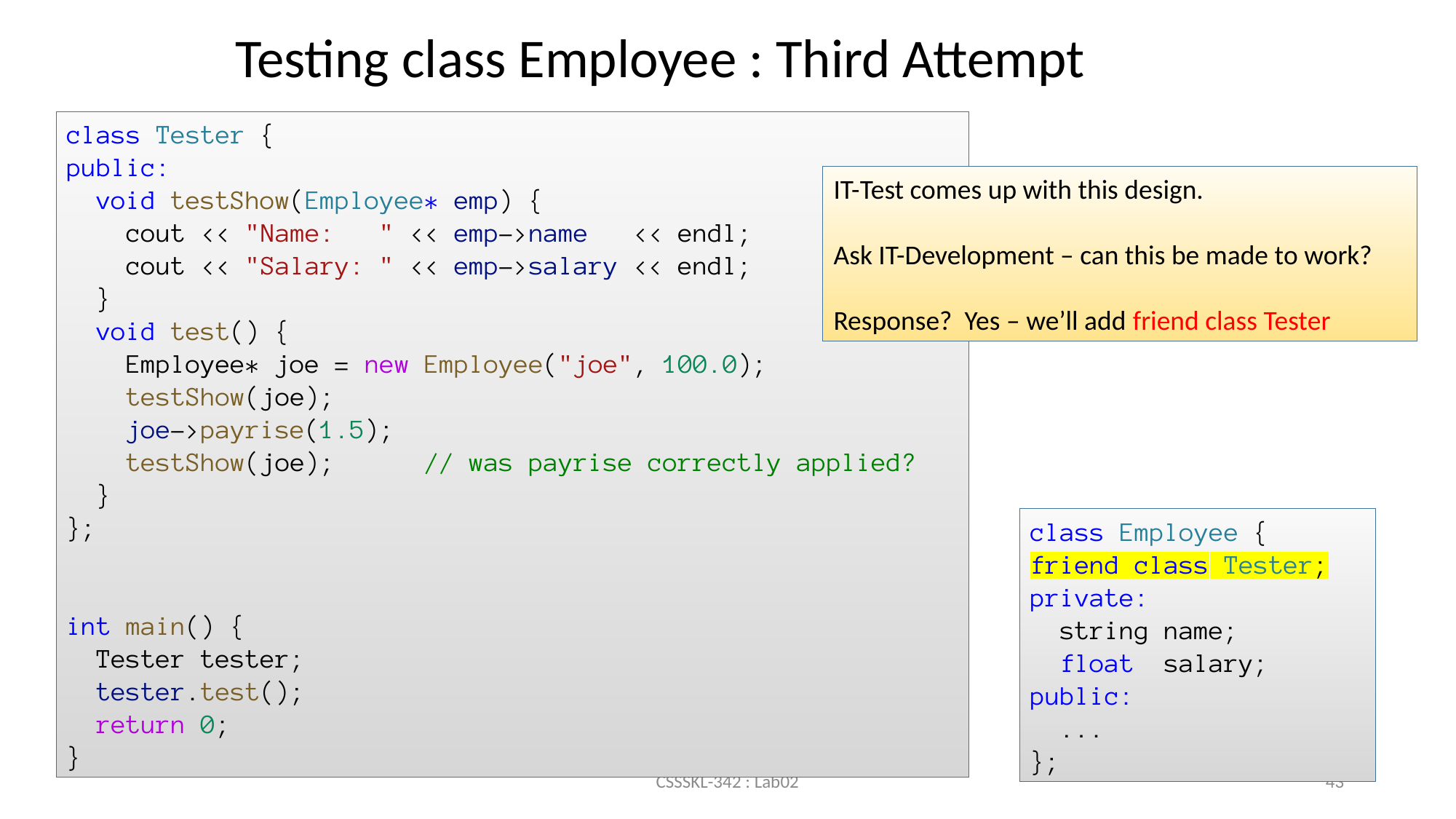

Testing class Employee : Third Attempt
class Tester {
public:
  void testShow(Employee* emp) {
    cout << "Name:   " << emp->name   << endl;
    cout << "Salary: " << emp->salary << endl;
  }
  void test() {
    Employee* joe = new Employee("joe", 100.0);
    testShow(joe);
    joe->payrise(1.5);
    testShow(joe);      // was payrise correctly applied?
  }
};
int main() {
  Tester tester;
  tester.test();
  return 0;
}
IT-Test comes up with this design.

Ask IT-Development – can this be made to work?

Response?  Yes – we’ll add friend class Tester
class Employee {
friend class Tester;
private:
  string name;
  float  salary;
public:
  ...
};
CSSSKL-342 : Lab02
43